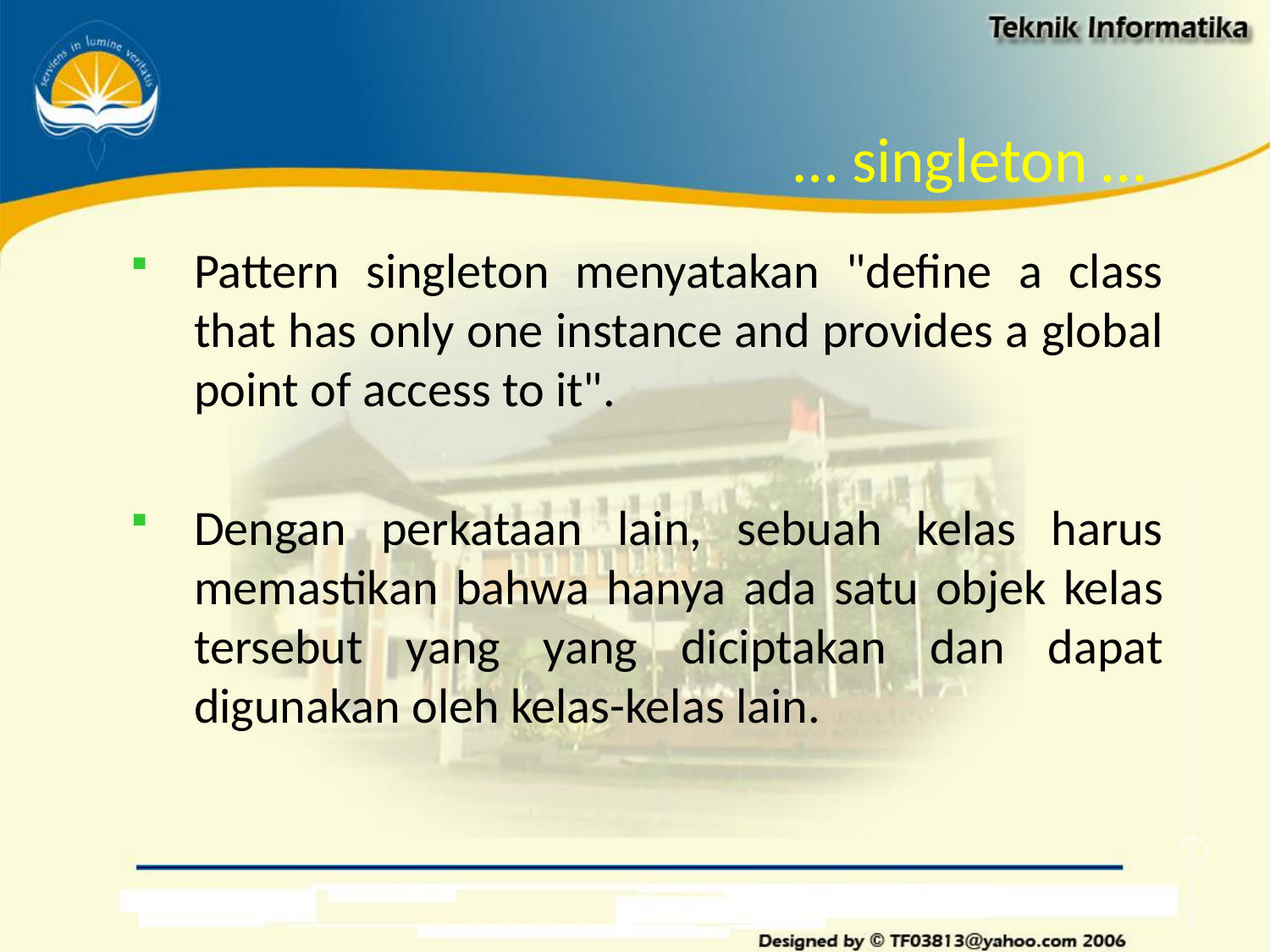

# … singleton …
Pattern singleton menyatakan "define a class that has only one instance and provides a global point of access to it".

Dengan perkataan lain, sebuah kelas harus memastikan bahwa hanya ada satu objek kelas tersebut yang yang diciptakan dan dapat digunakan oleh kelas-kelas lain.